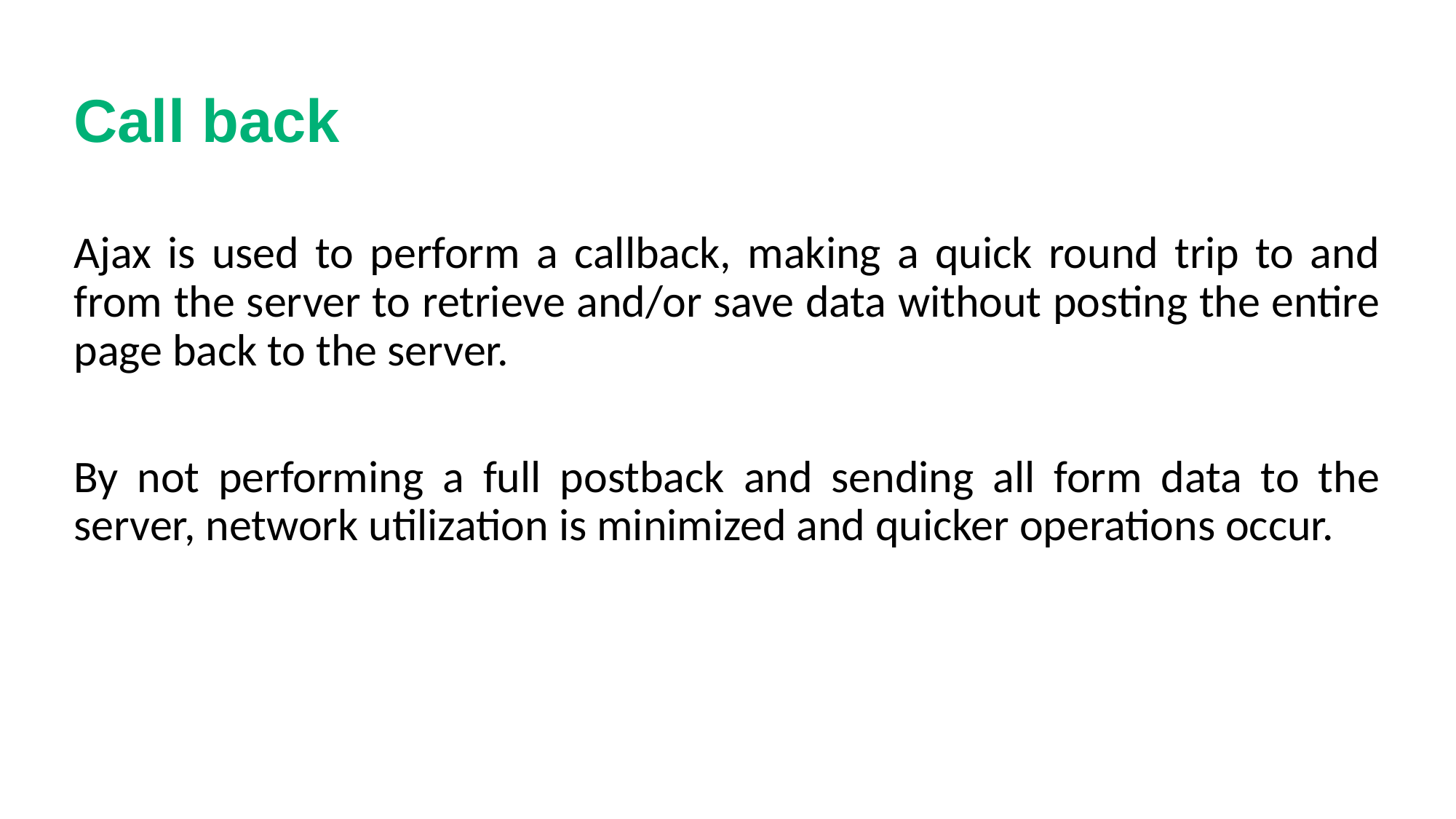

# Call back
Ajax is used to perform a callback, making a quick round trip to and from the server to retrieve and/or save data without posting the entire page back to the server.

By not performing a full postback and sending all form data to the server, network utilization is minimized and quicker operations occur.